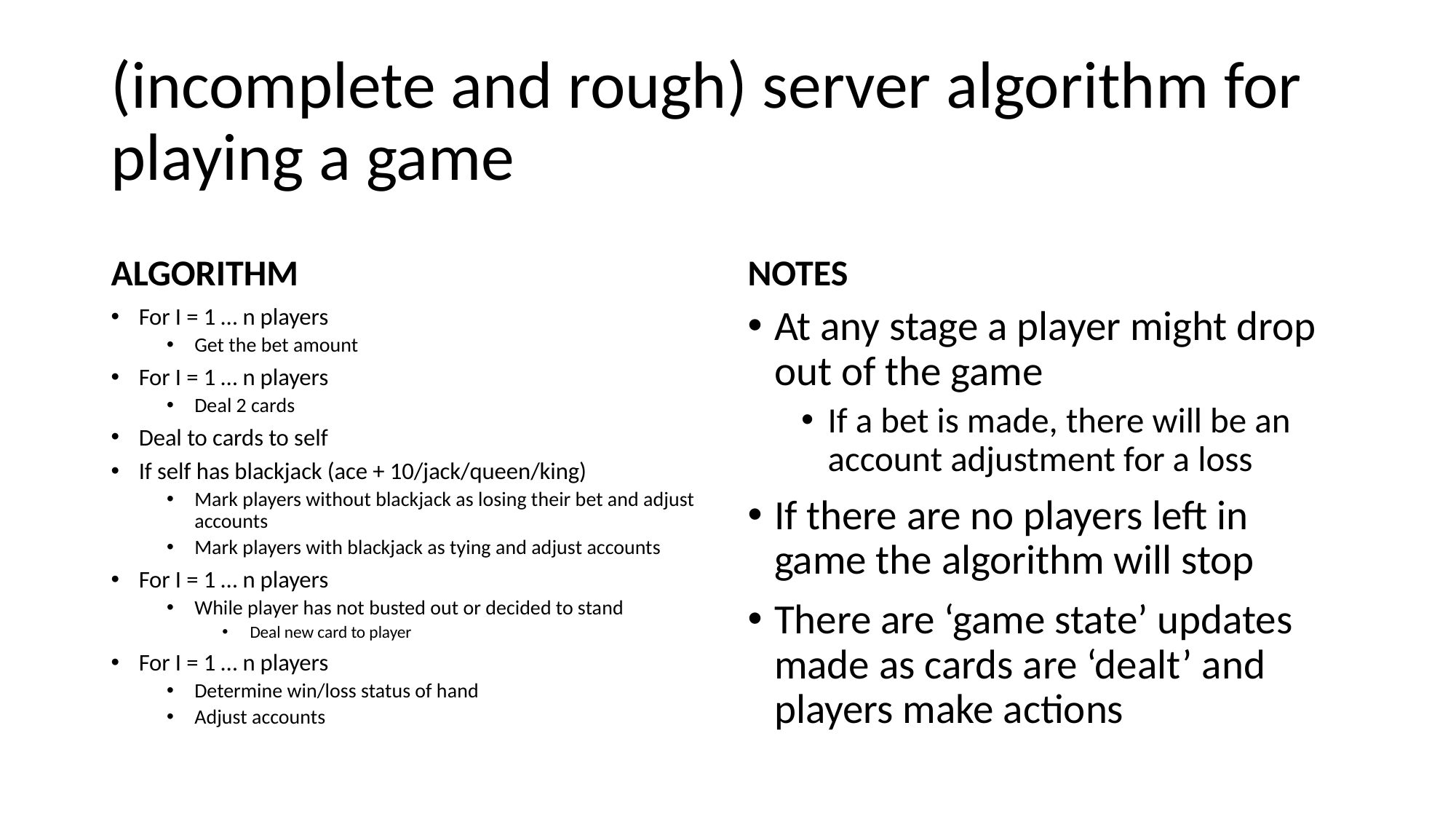

# (incomplete and rough) server algorithm for playing a game
ALGORITHM
NOTES
For I = 1 … n players
Get the bet amount
For I = 1 … n players
Deal 2 cards
Deal to cards to self
If self has blackjack (ace + 10/jack/queen/king)
Mark players without blackjack as losing their bet and adjust accounts
Mark players with blackjack as tying and adjust accounts
For I = 1 … n players
While player has not busted out or decided to stand
Deal new card to player
For I = 1 … n players
Determine win/loss status of hand
Adjust accounts
At any stage a player might drop out of the game
If a bet is made, there will be an account adjustment for a loss
If there are no players left in game the algorithm will stop
There are ‘game state’ updates made as cards are ‘dealt’ and players make actions